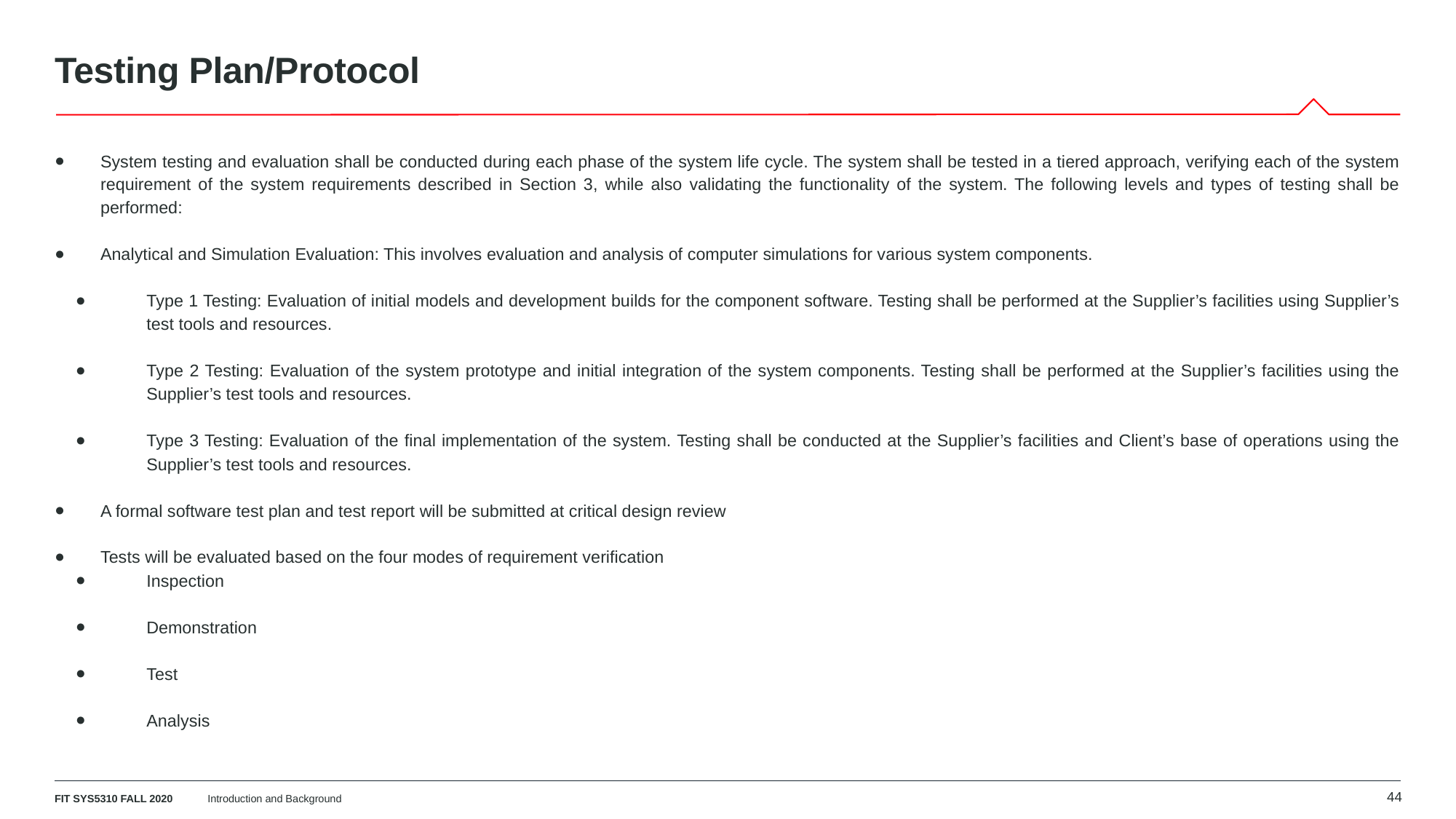

# Testing Plan/Protocol
System testing and evaluation shall be conducted during each phase of the system life cycle. The system shall be tested in a tiered approach, verifying each of the system requirement of the system requirements described in Section 3, while also validating the functionality of the system. The following levels and types of testing shall be performed:

Analytical and Simulation Evaluation: This involves evaluation and analysis of computer simulations for various system components.

Type 1 Testing: Evaluation of initial models and development builds for the component software. Testing shall be performed at the Supplier’s facilities using Supplier’s test tools and resources.

Type 2 Testing: Evaluation of the system prototype and initial integration of the system components. Testing shall be performed at the Supplier’s facilities using the Supplier’s test tools and resources.

Type 3 Testing: Evaluation of the final implementation of the system. Testing shall be conducted at the Supplier’s facilities and Client’s base of operations using the Supplier’s test tools and resources.

A formal software test plan and test report will be submitted at critical design review

Tests will be evaluated based on the four modes of requirement verification
Inspection

Demonstration

Test

Analysis